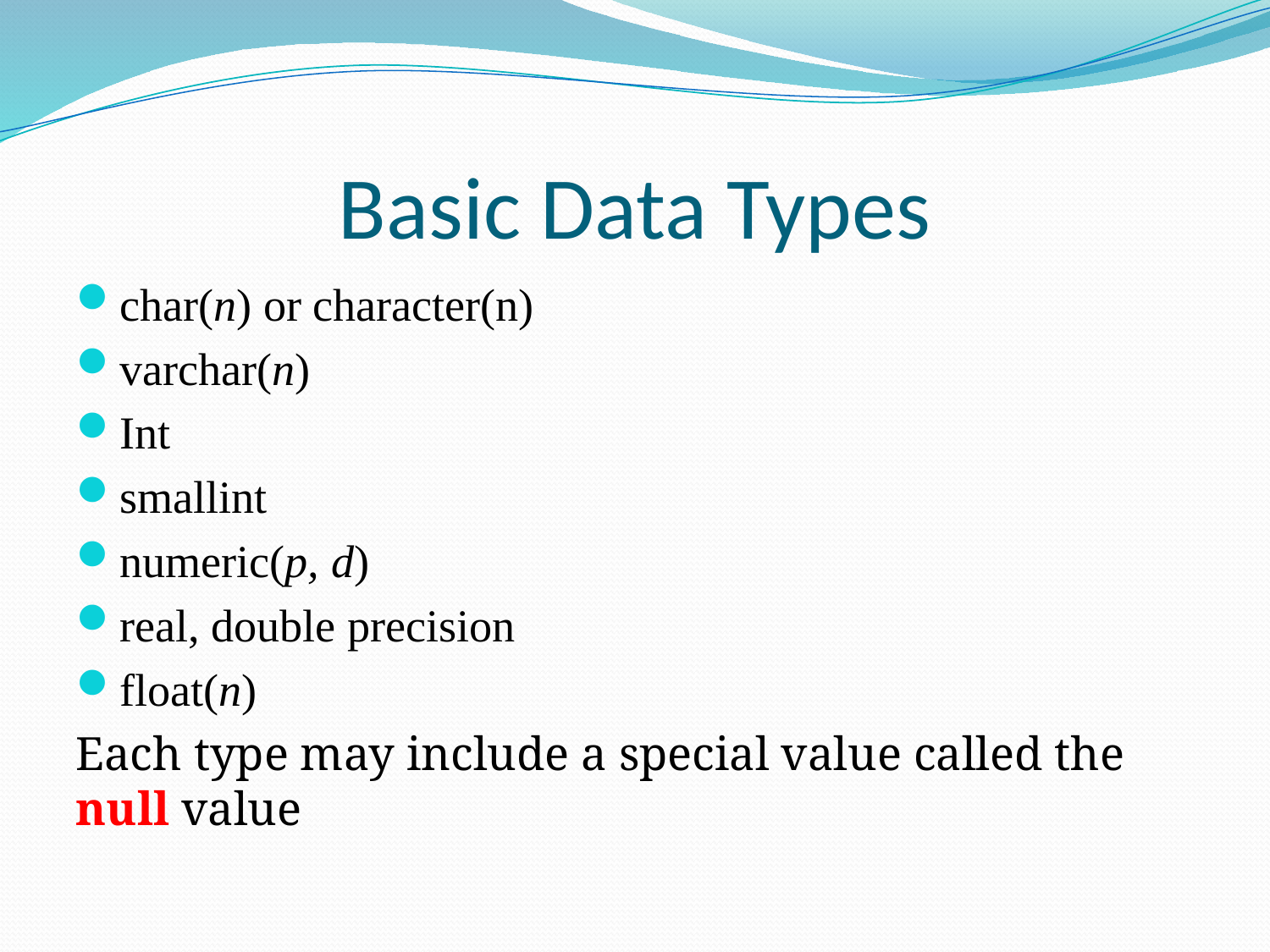

# Basic Data Types
char(n) or character(n)
varchar(n)
Int
smallint
numeric(p, d)
real, double precision
float(n)
Each type may include a special value called the null value